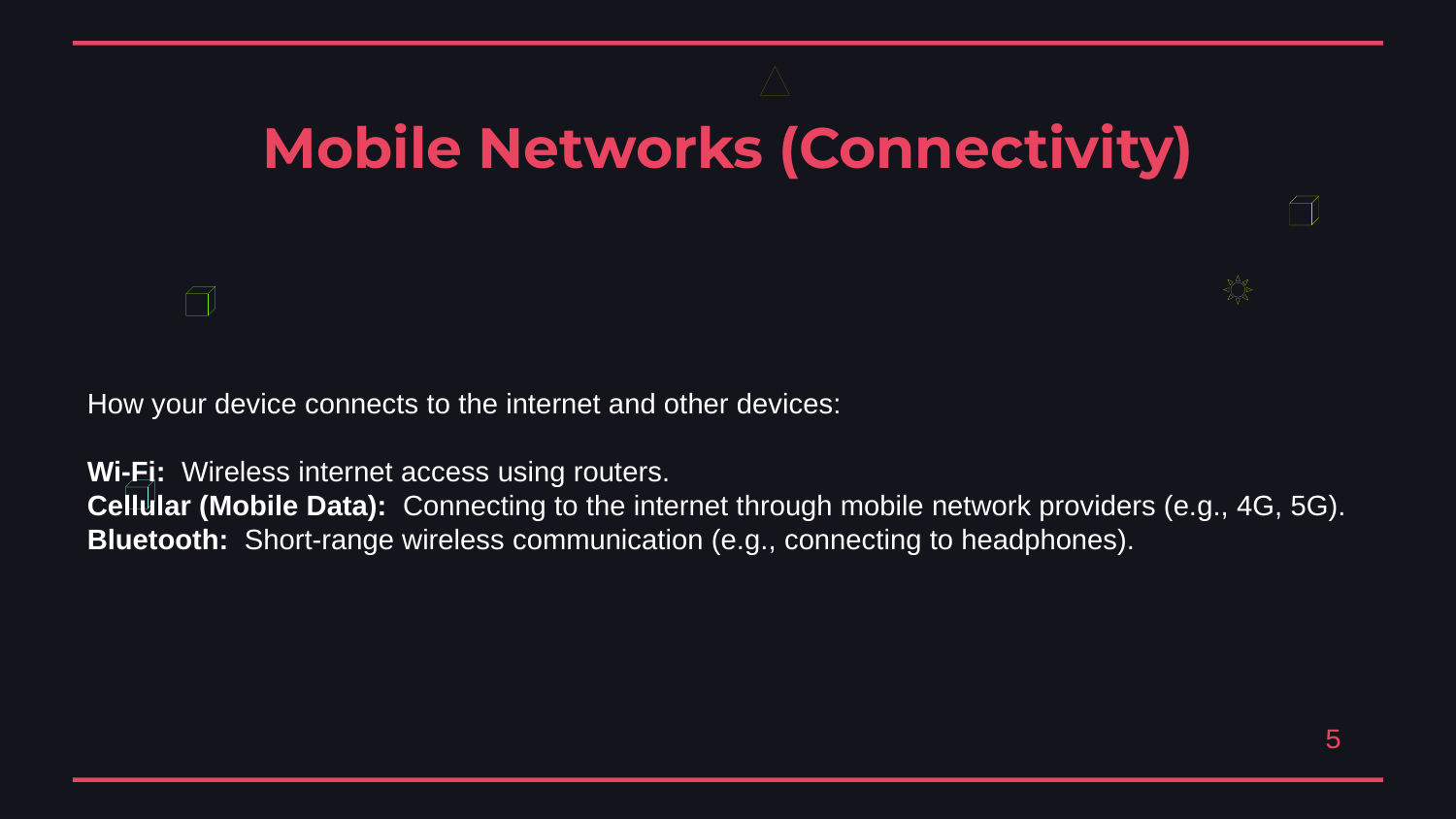

Mobile Networks (Connectivity)

How your device connects to the internet and other devices:

Wi-Fi:  Wireless internet access using routers.
Cellular (Mobile Data):  Connecting to the internet through mobile network providers (e.g., 4G, 5G).
Bluetooth:  Short-range wireless communication (e.g., connecting to headphones).

5